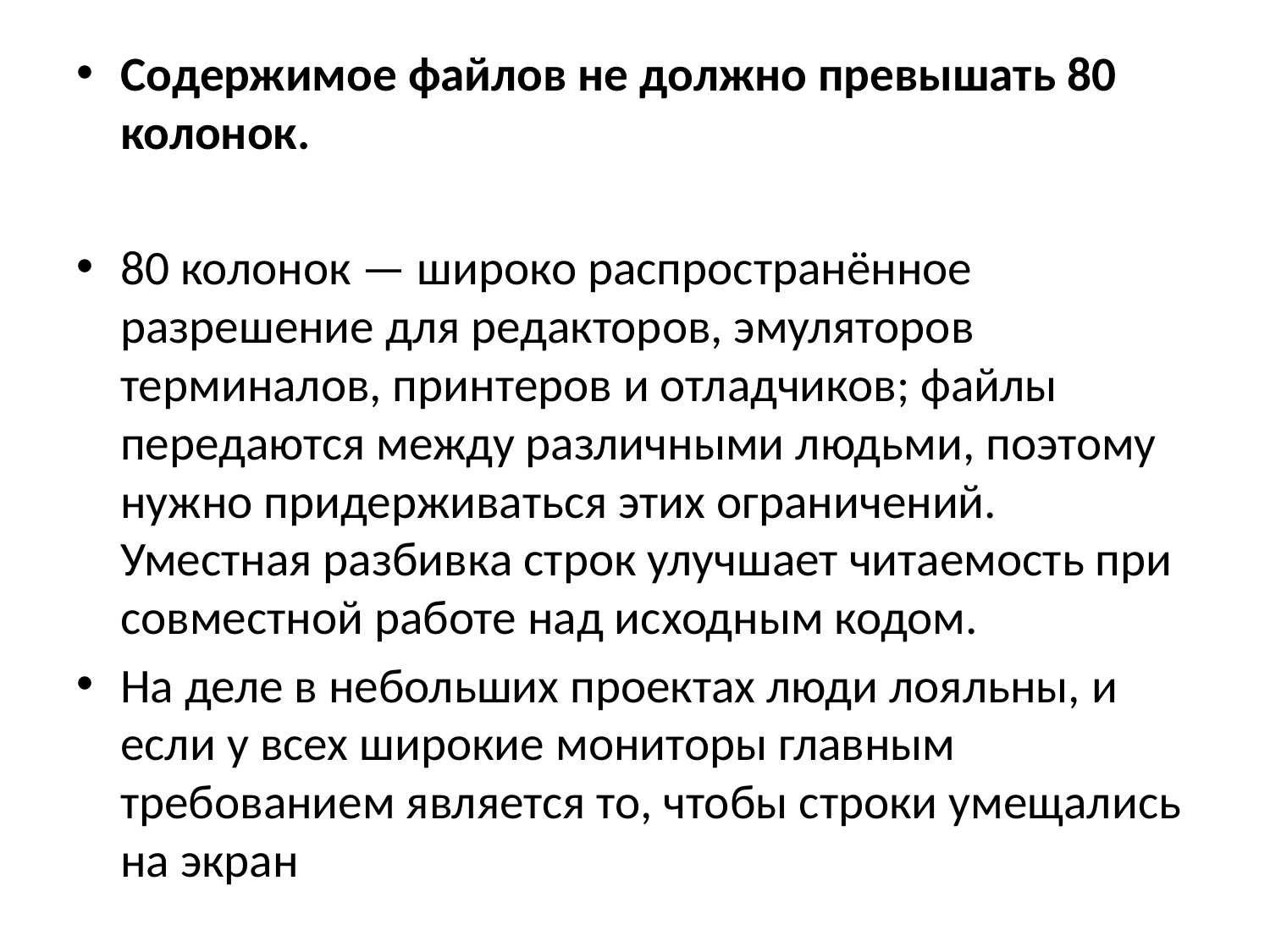

Содержимое файлов не должно превышать 80 колонок.

80 колонок — широко распространённое разрешение для редакторов, эмуляторов терминалов, принтеров и отладчиков; файлы передаются между различными людьми, поэтому нужно придерживаться этих ограничений. Уместная разбивка строк улучшает читаемость при совместной работе над исходным кодом.
На деле в небольших проектах люди лояльны, и если у всех широкие мониторы главным требованием является то, чтобы строки умещались на экран
#